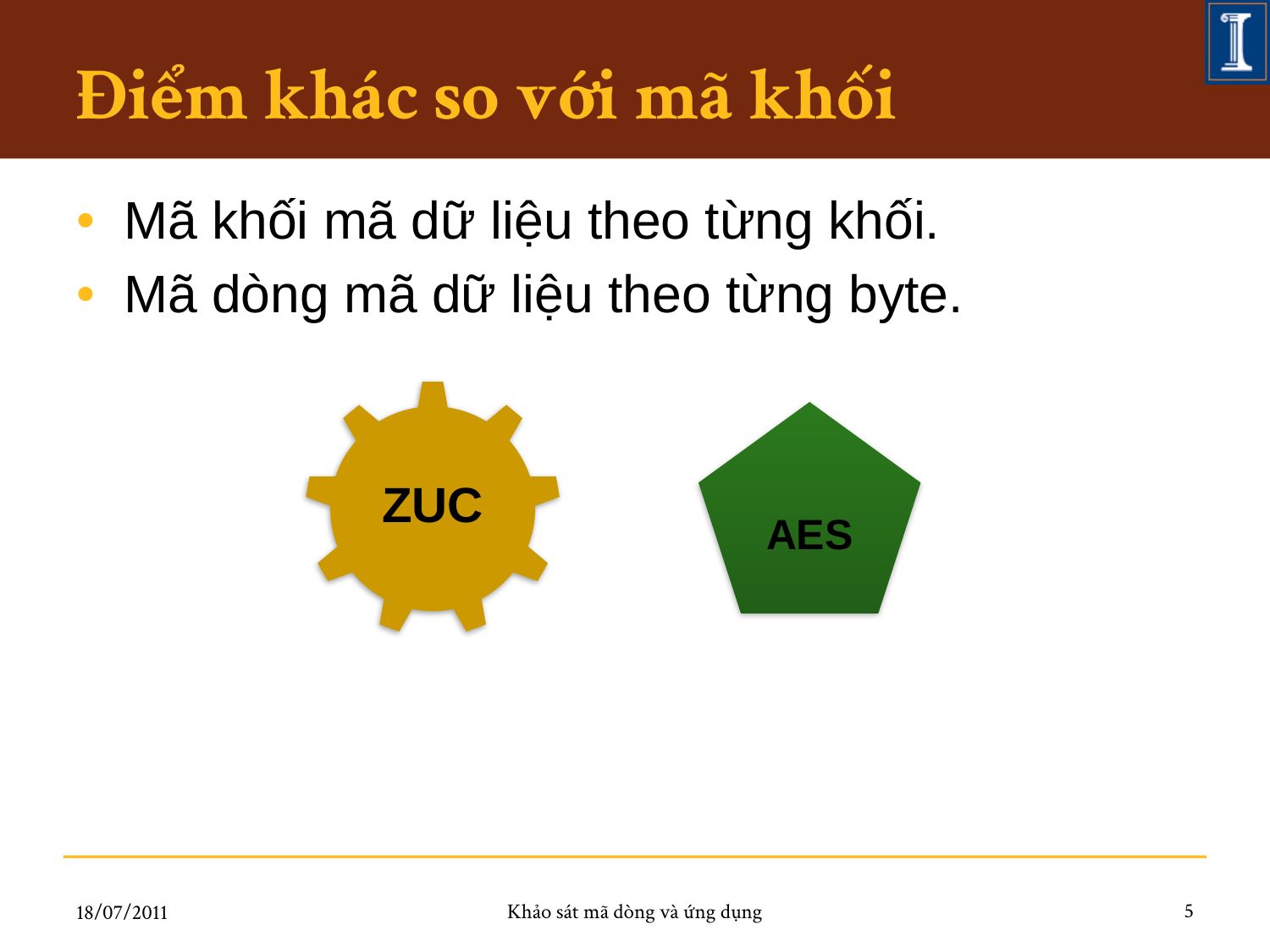

# Điểm khác so với mã khối
Mã khối mã dữ liệu theo từng khối.
Mã dòng mã dữ liệu theo từng byte.

ZUC
AES
18/07/2011
5
Khảo sát mã dòng và ứng dụng